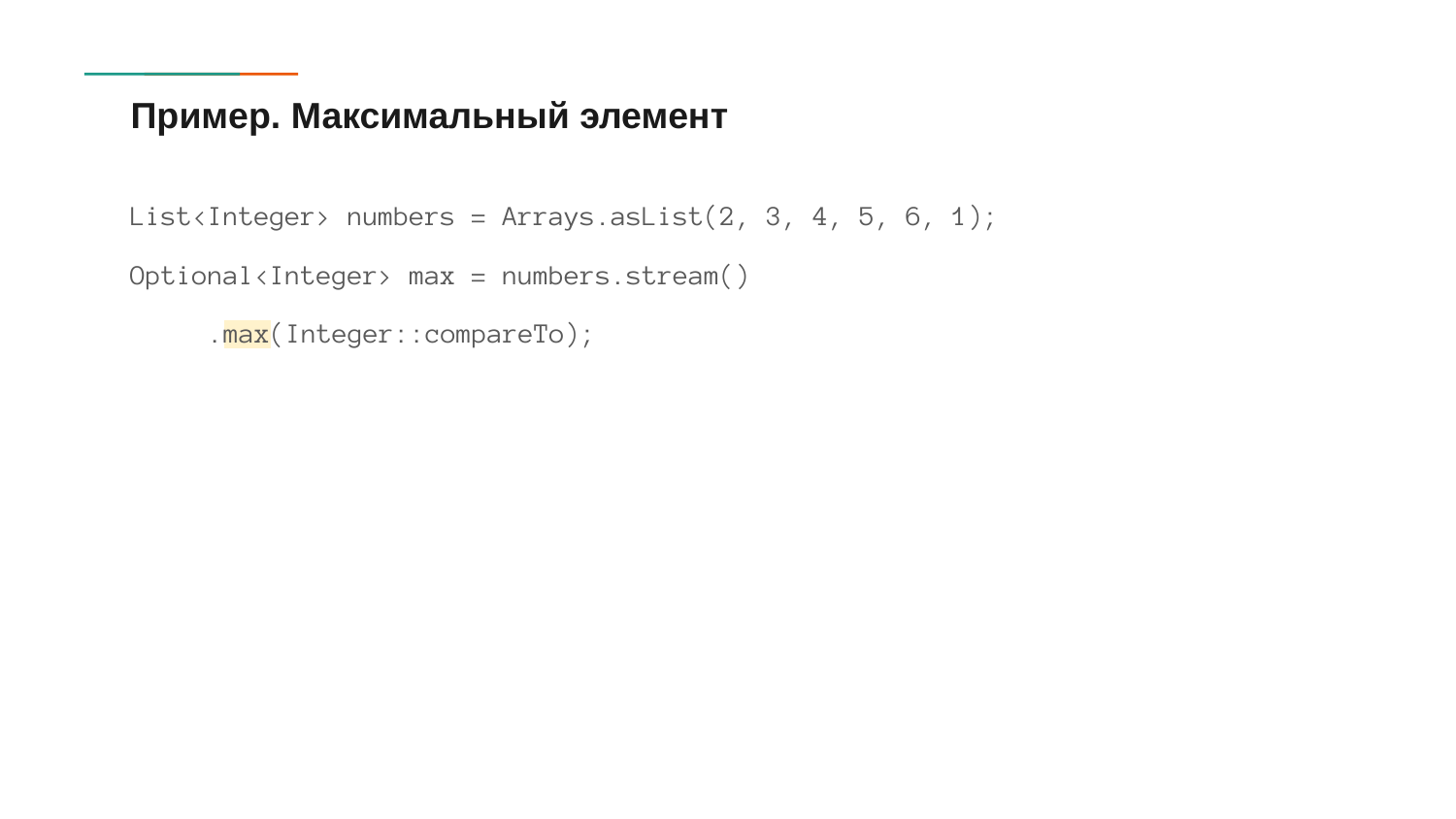

# Пример. Максимальный элемент
List<Integer> numbers = Arrays.asList(2, 3, 4, 5, 6, 1);
Optional<Integer> max = numbers.stream()
     .max(Integer::compareTo);